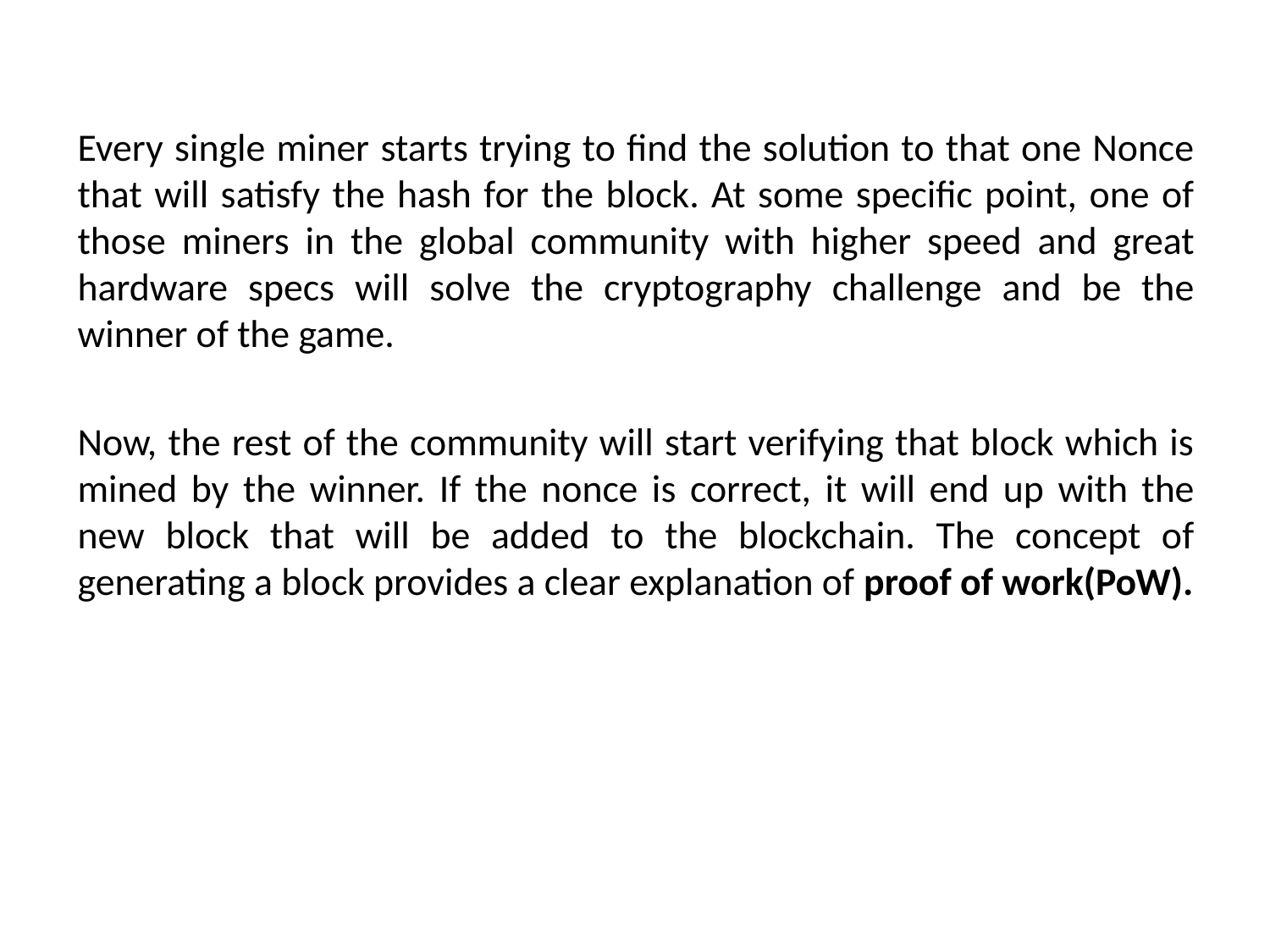

Every single miner starts trying to find the solution to that one Nonce that will satisfy the hash for the block. At some specific point, one of those miners in the global community with higher speed and great hardware specs will solve the cryptography challenge and be the winner of the game.

Now, the rest of the community will start verifying that block which is mined by the winner. If the nonce is correct, it will end up with the new block that will be added to the blockchain. The concept of generating a block provides a clear explanation of proof of work(PoW).